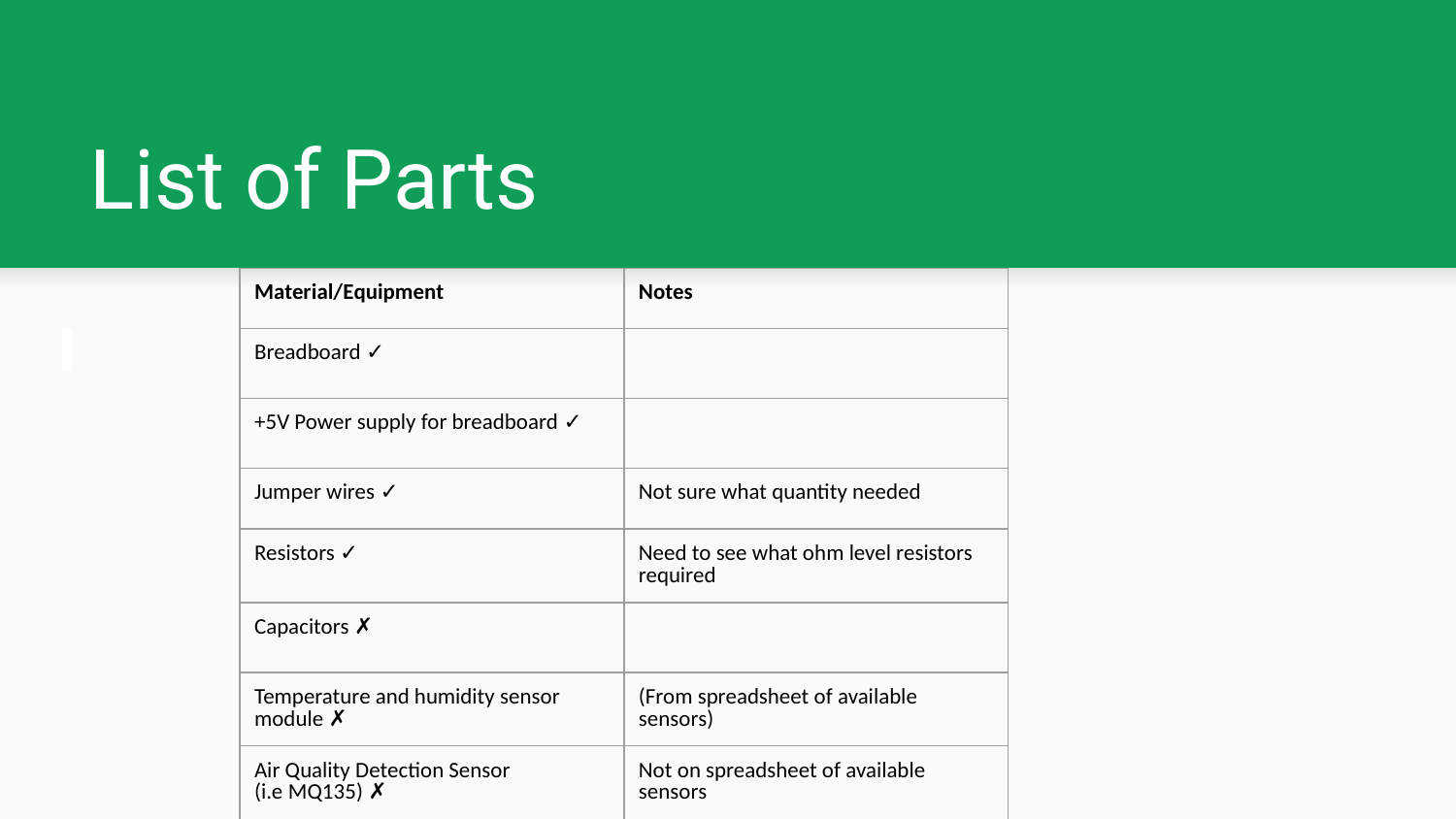

# List of Parts
| Material/Equipment | Notes |
| --- | --- |
| Breadboard ✓ |  |
| +5V Power supply for breadboard ✓ |  |
| Jumper wires ✓ | Not sure what quantity needed |
| Resistors ✓ | Need to see what ohm level resistors required |
| Capacitors ✗ |  |
| Temperature and humidity sensor module ✗ | (From spreadsheet of available sensors) |
| Air Quality Detection Sensor (i.e MQ135) ✗ | Not on spreadsheet of available sensors |
.